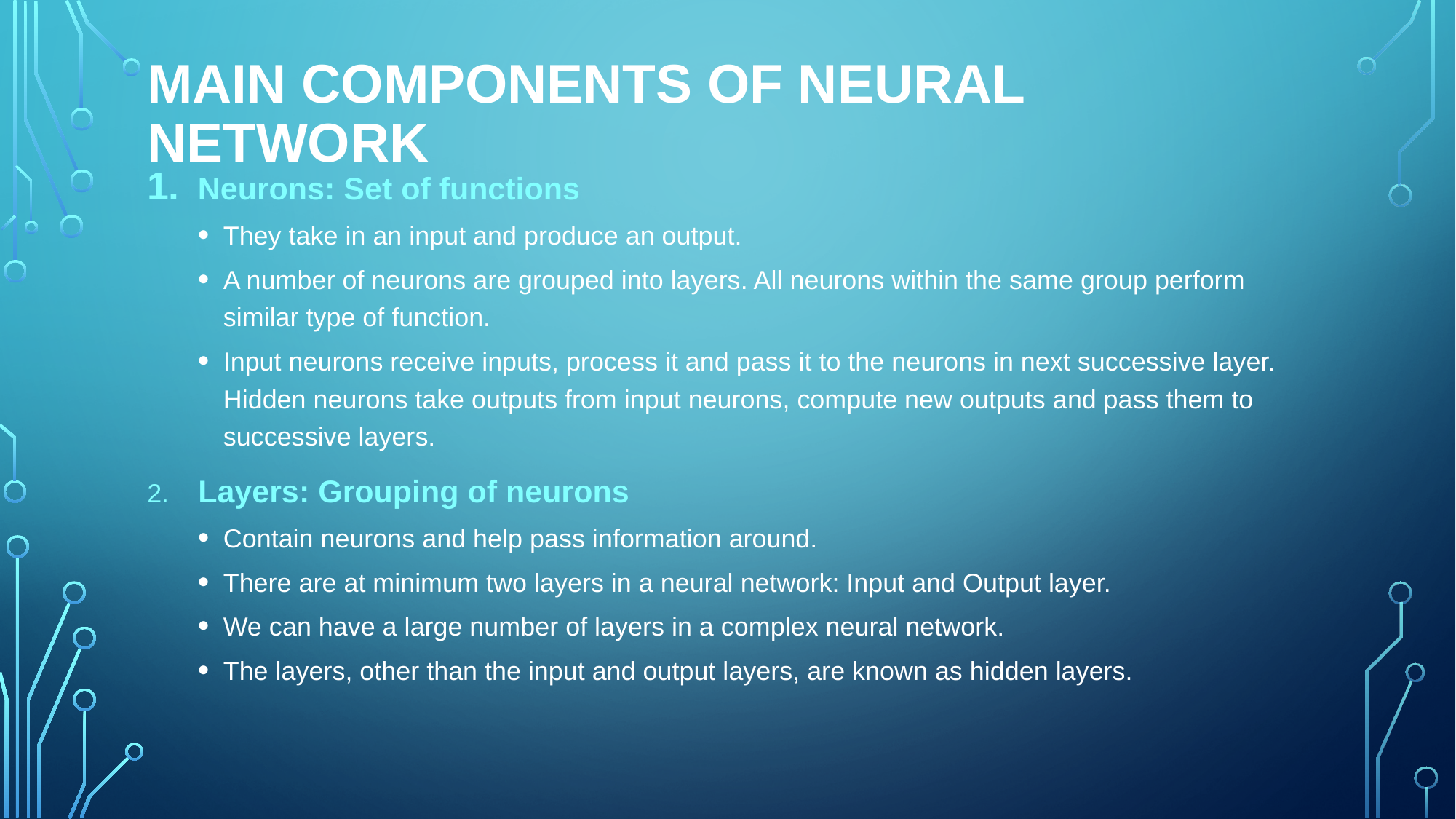

# Main Components Of Neural Network
Neurons: Set of functions
They take in an input and produce an output.
A number of neurons are grouped into layers. All neurons within the same group perform similar type of function.
Input neurons receive inputs, process it and pass it to the neurons in next successive layer. Hidden neurons take outputs from input neurons, compute new outputs and pass them to successive layers.
2.    Layers: Grouping of neurons
Contain neurons and help pass information around.
There are at minimum two layers in a neural network: Input and Output layer.
We can have a large number of layers in a complex neural network.
The layers, other than the input and output layers, are known as hidden layers.